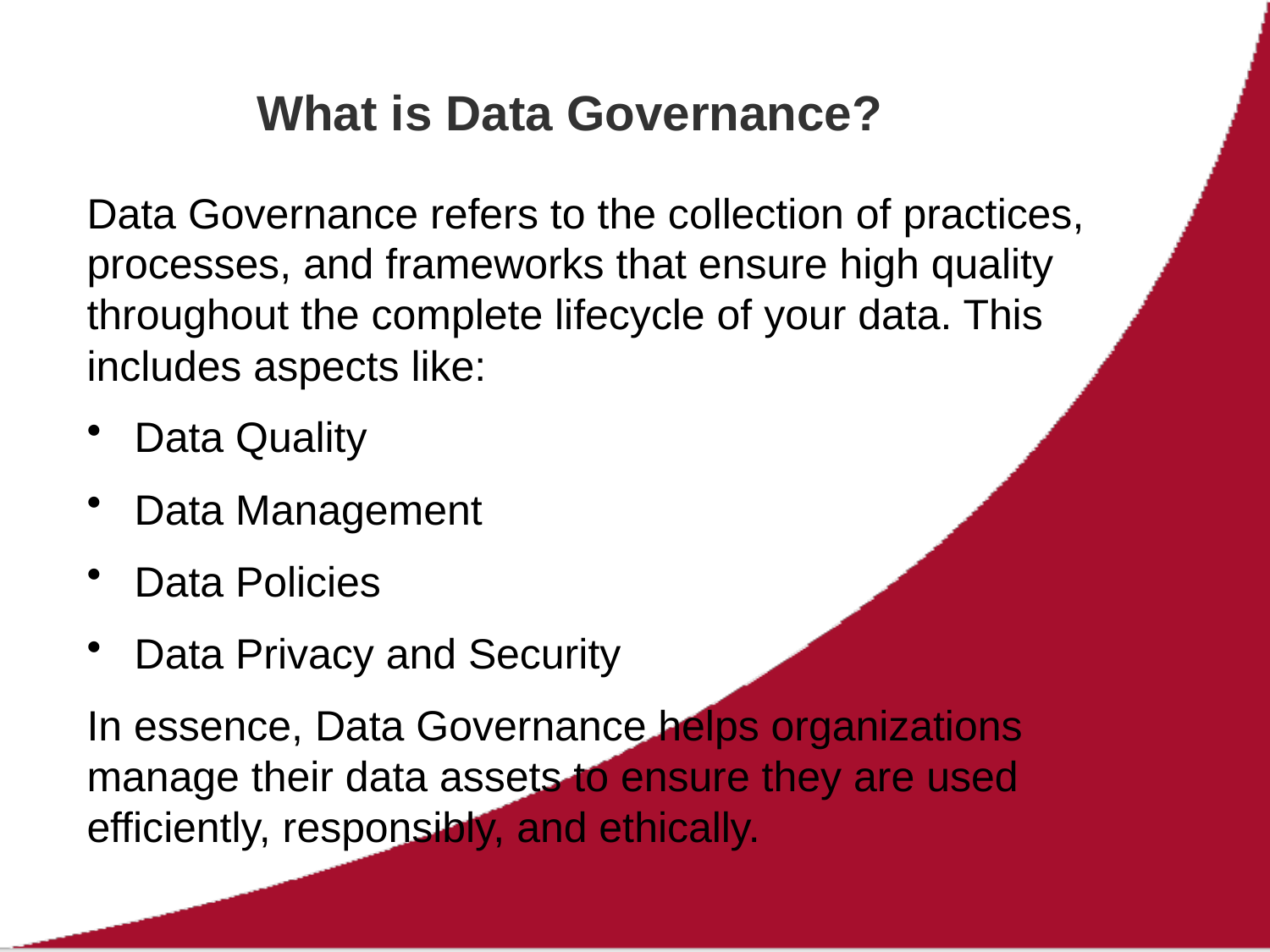

# What is Data Governance?
Data Governance refers to the collection of practices, processes, and frameworks that ensure high quality throughout the complete lifecycle of your data. This includes aspects like:
Data Quality
Data Management
Data Policies
Data Privacy and Security
In essence, Data Governance helps organizations manage their data assets to ensure they are used efficiently, responsibly, and ethically.